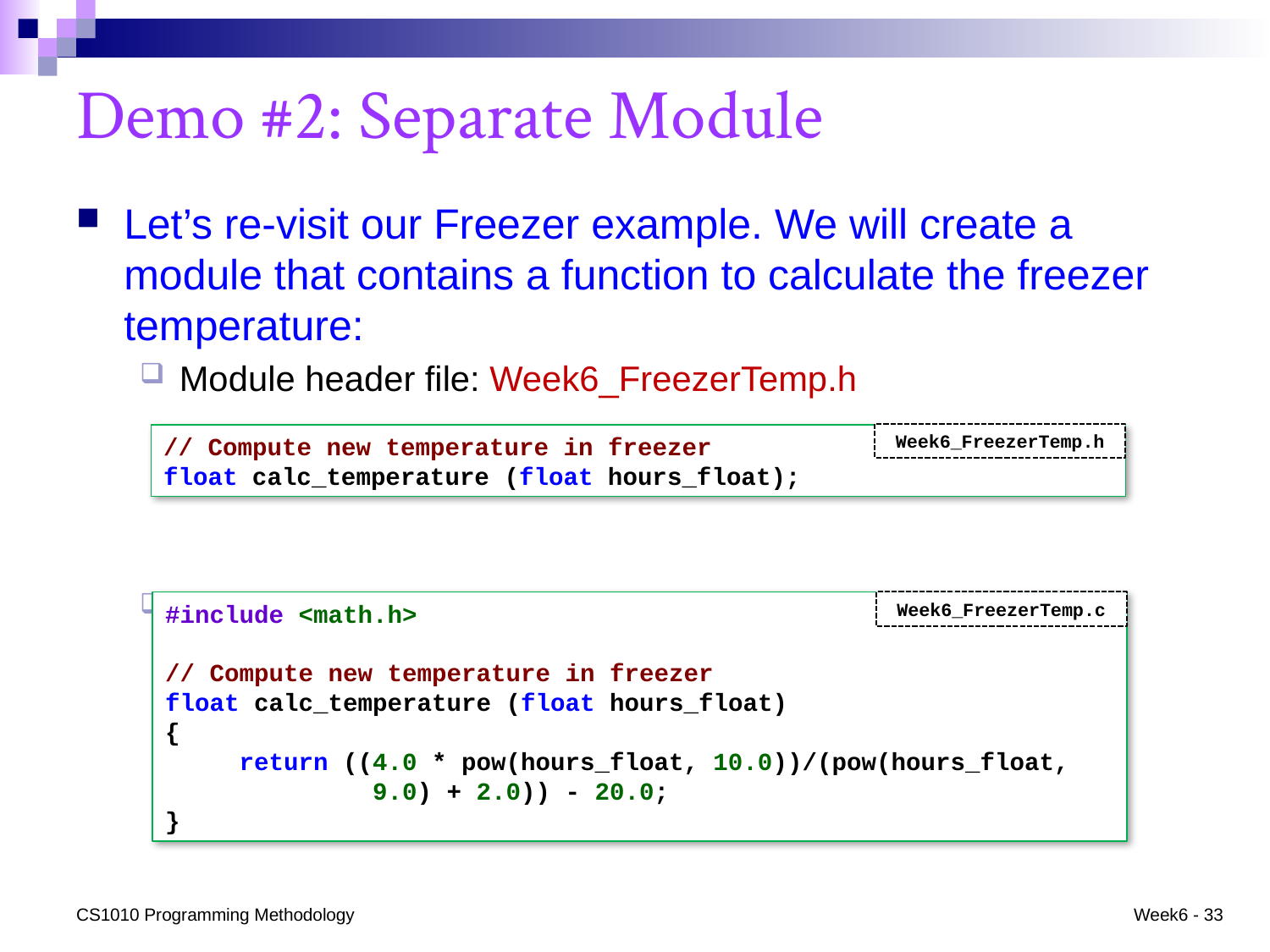

# Demo #2: Separate Module
Let’s re-visit our Freezer example. We will create a module that contains a function to calculate the freezer temperature:
Module header file: Week6_FreezerTemp.h

Module source file: Week6_FreezerTemp.c
Week6_FreezerTemp.h
// Compute new temperature in freezer
float calc_temperature (float hours_float);
#include <math.h>

// Compute new temperature in freezer
float calc_temperature (float hours_float)
{
     return ((4.0 * pow(hours_float, 10.0))/(pow(hours_float,
              9.0) + 2.0)) - 20.0;
}
Week6_FreezerTemp.c
CS1010 Programming Methodology
Week6 - 33